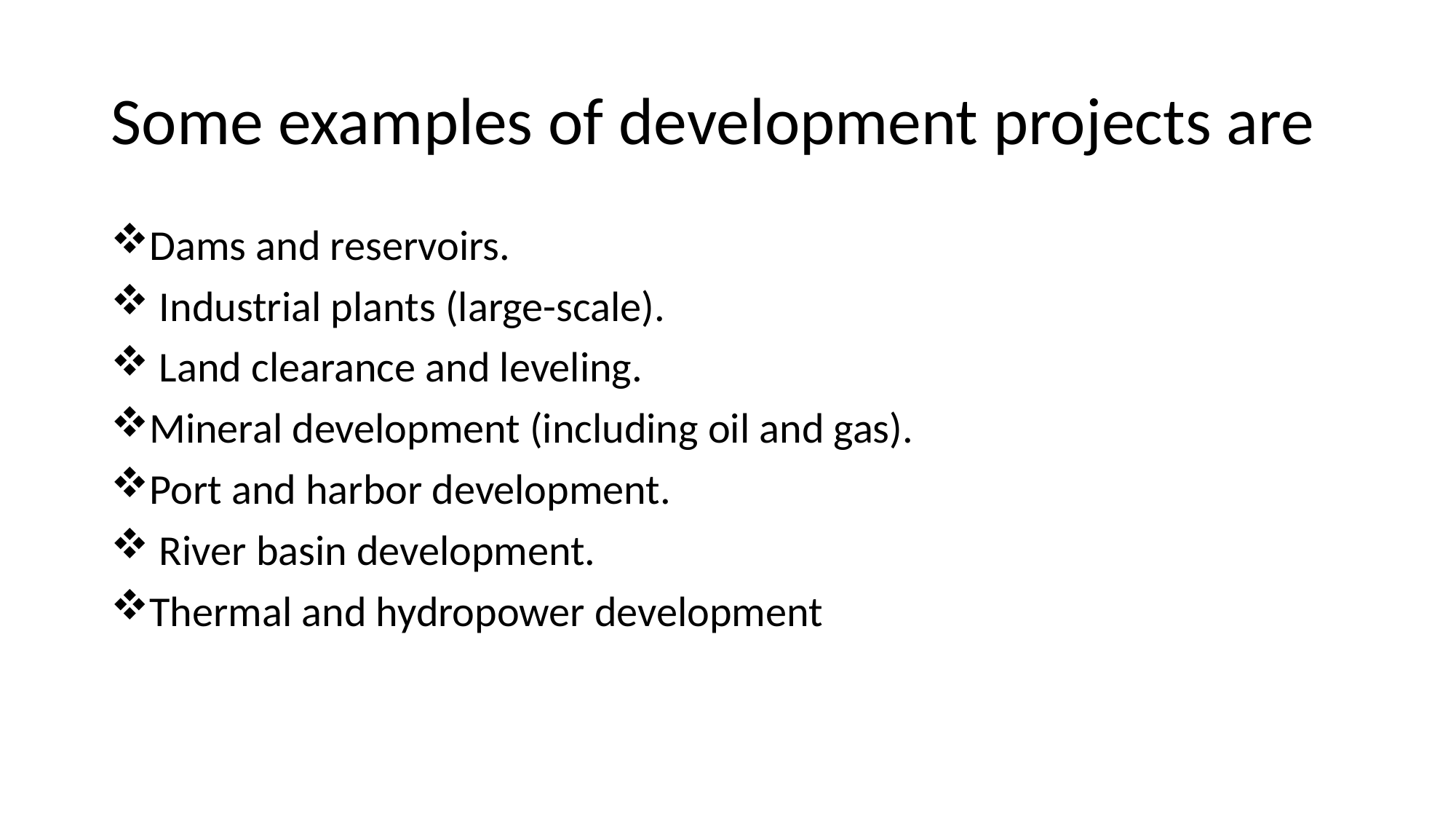

# Some examples of development projects are
Dams and reservoirs.
 Industrial plants (large-scale).
 Land clearance and leveling.
Mineral development (including oil and gas).
Port and harbor development.
 River basin development.
Thermal and hydropower development